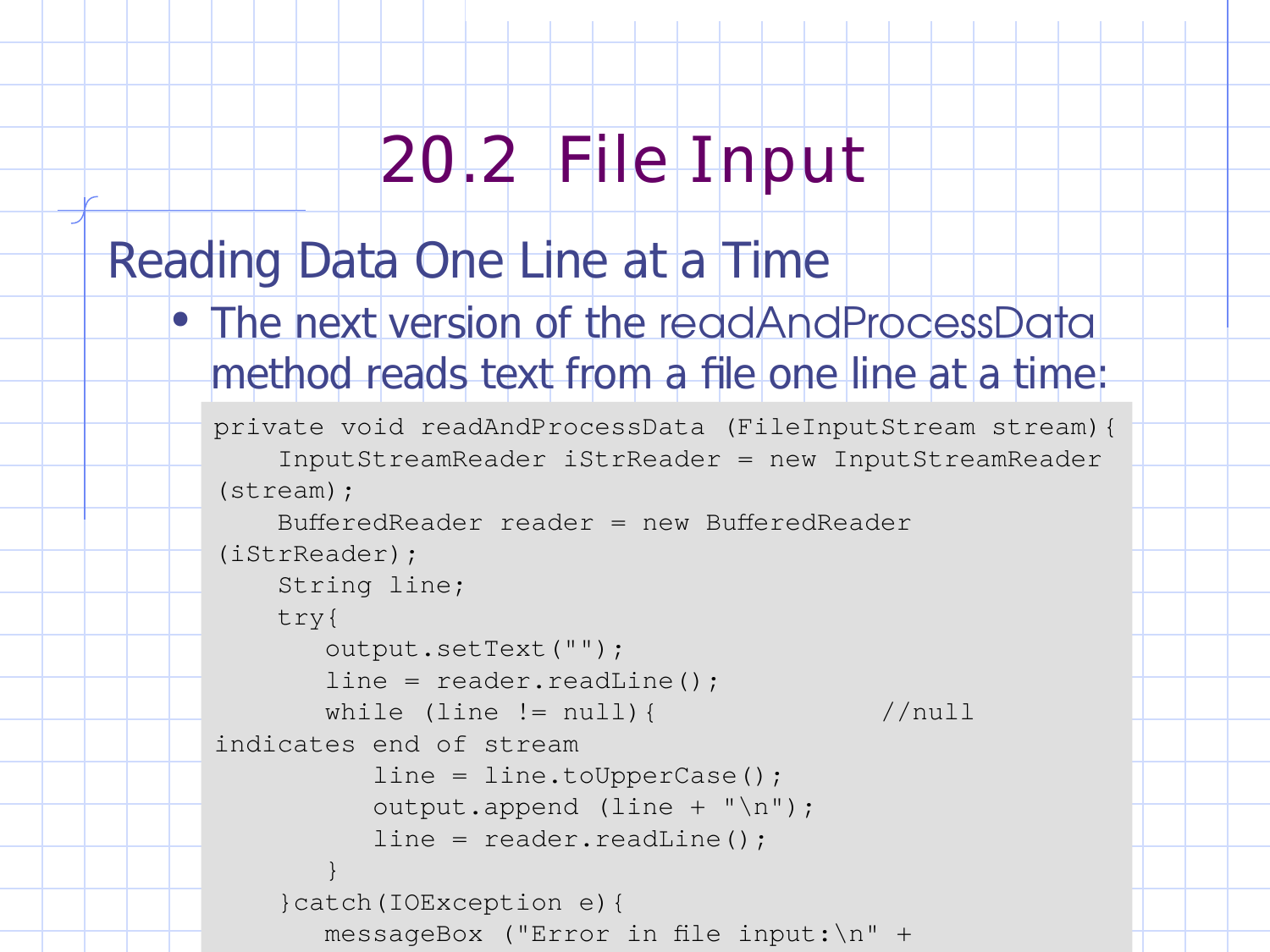

# 20.2  File Input
Reading Data One Line at a Time
The next version of the readAndProcessData method reads text from a file one line at a time:

private void readAndProcessData (FileInputStream stream){
    InputStreamReader iStrReader = new InputStreamReader (stream);
    BufferedReader reader = new BufferedReader (iStrReader);
    String line;
    try{
       output.setText("");
       line = reader.readLine();
       while (line != null){              //null indicates end of stream
          line = line.toUpperCase();
          output.append (line + "\n");
          line = reader.readLine();
       }
    }catch(IOException e){
       messageBox ("Error in file input:\n" + e.toString());
    }
}